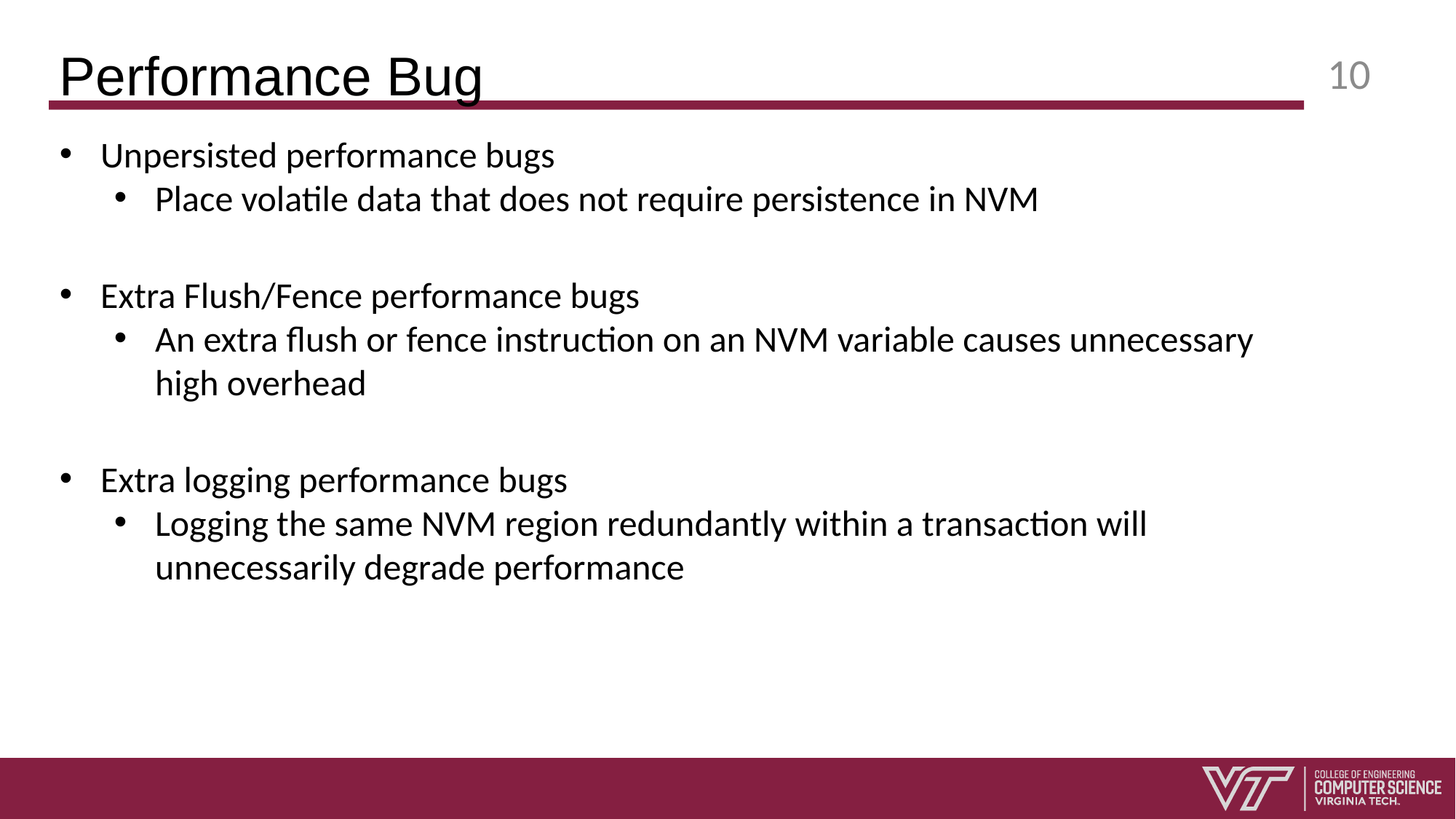

# Performance Bug
10
Unpersisted performance bugs
Place volatile data that does not require persistence in NVM
Extra Flush/Fence performance bugs
An extra flush or fence instruction on an NVM variable causes unnecessary high overhead
Extra logging performance bugs
Logging the same NVM region redundantly within a transaction will unnecessarily degrade performance